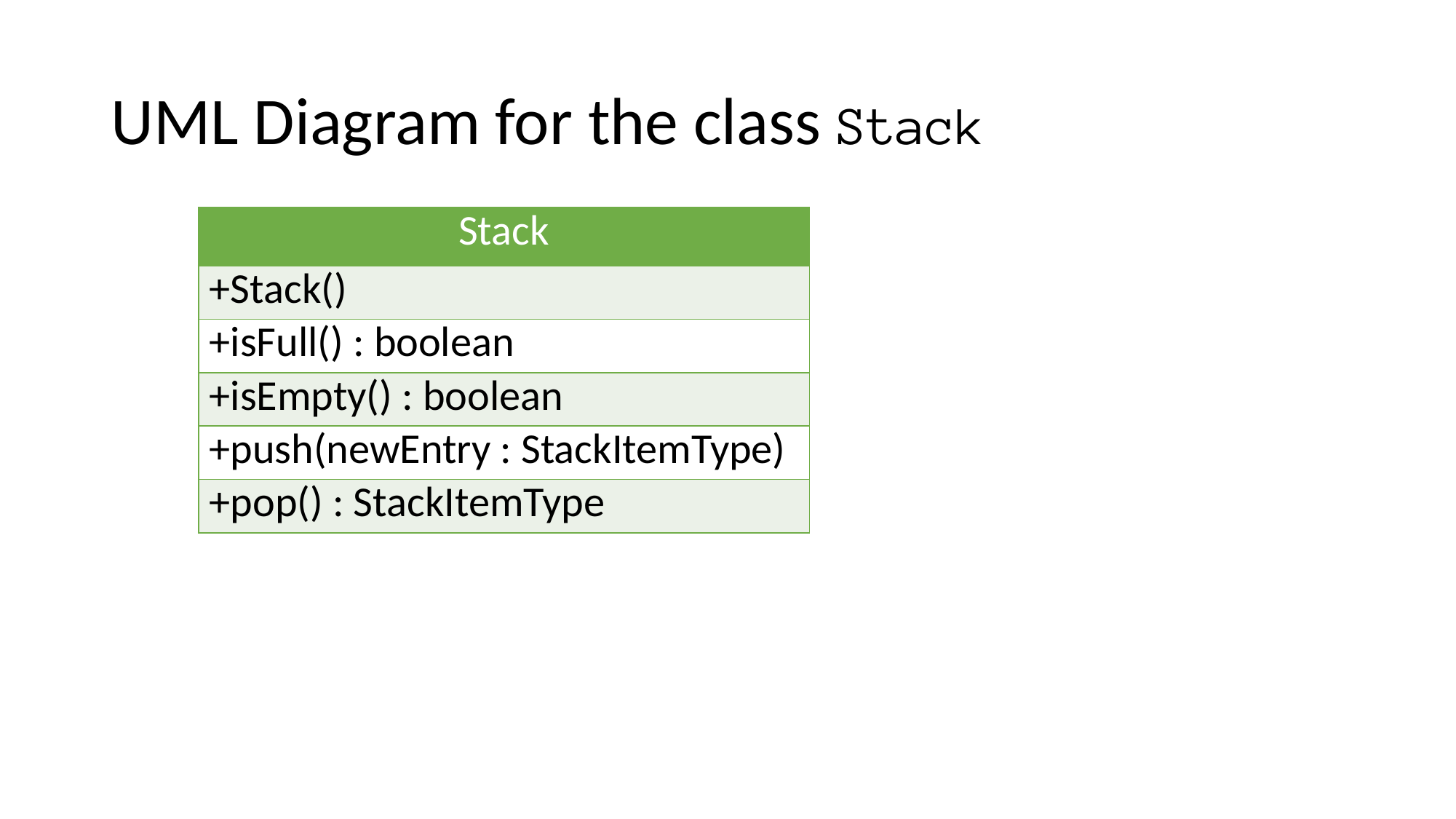

# UML Diagram for the class Stack
| Stack |
| --- |
| +Stack() |
| +isFull() : boolean |
| +isEmpty() : boolean |
| +push(newEntry : StackItemType) |
| +pop() : StackItemType |